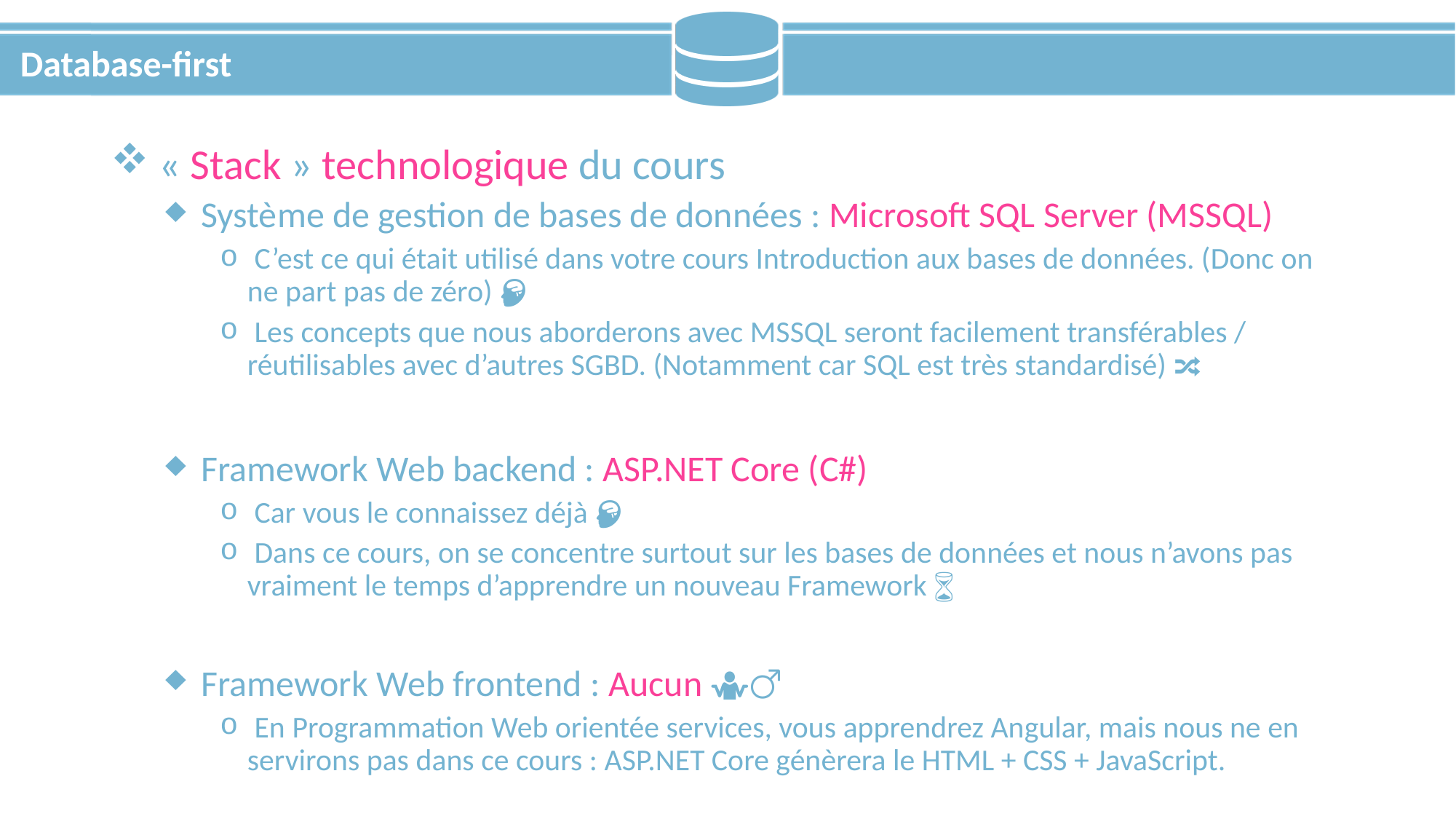

# Database-first
 « Stack » technologique du cours
 Système de gestion de bases de données : Microsoft SQL Server (MSSQL)
 C’est ce qui était utilisé dans votre cours Introduction aux bases de données. (Donc on ne part pas de zéro) 🧠
 Les concepts que nous aborderons avec MSSQL seront facilement transférables / réutilisables avec d’autres SGBD. (Notamment car SQL est très standardisé) 🔀

 Framework Web backend : ASP.NET Core (C#)
 Car vous le connaissez déjà 🧠
 Dans ce cours, on se concentre surtout sur les bases de données et nous n’avons pas vraiment le temps d’apprendre un nouveau Framework ⌛

 Framework Web frontend : Aucun 🤷‍♂️
 En Programmation Web orientée services, vous apprendrez Angular, mais nous ne en servirons pas dans ce cours : ASP.NET Core génèrera le HTML + CSS + JavaScript.